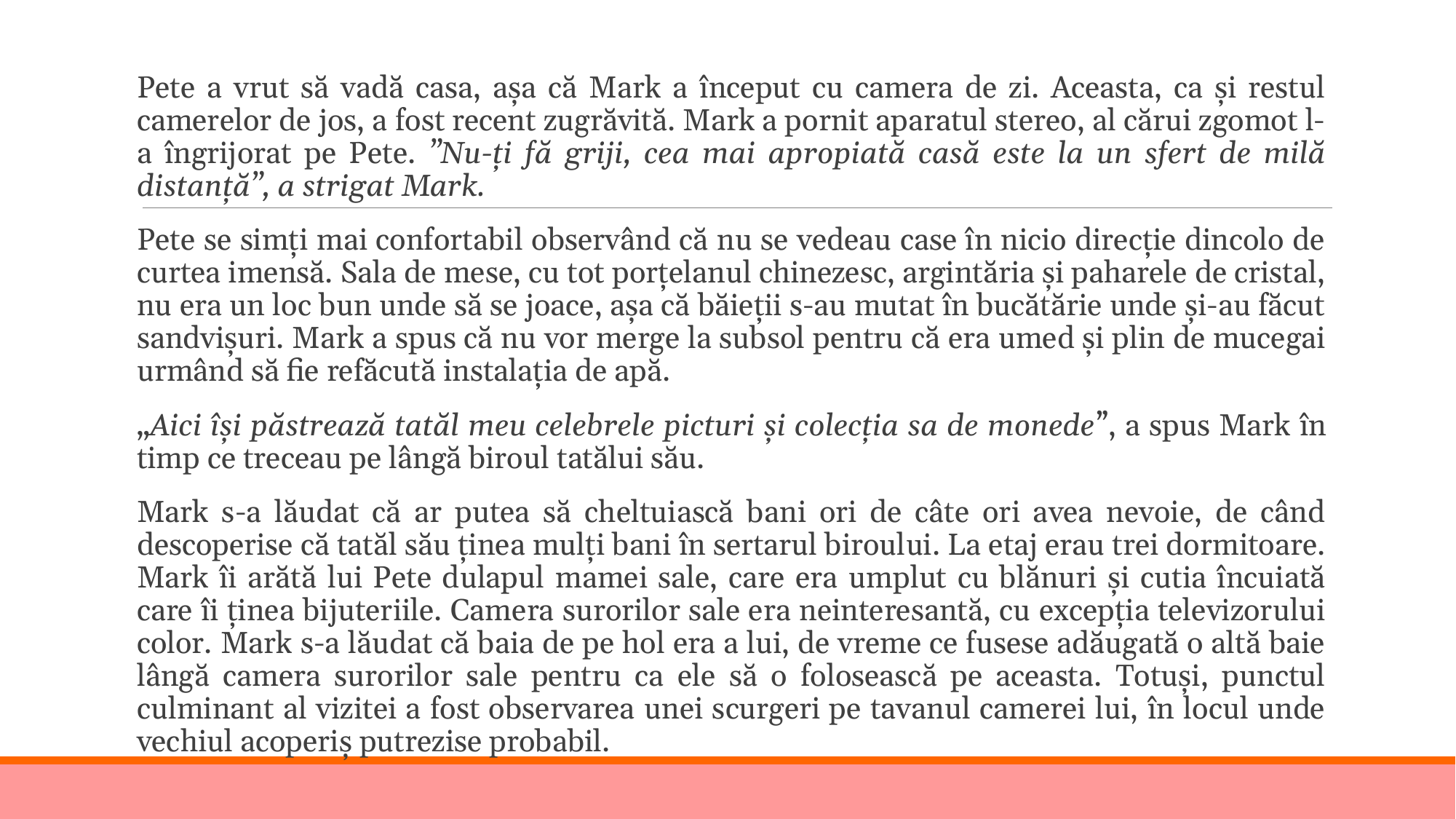

Pete a vrut să vadă casa, așa că Mark a început cu camera de zi. Aceasta, ca și restul camerelor de jos, a fost recent zugrăvită. Mark a pornit aparatul stereo, al cărui zgomot l-a îngrijorat pe Pete. ”Nu-ți fă griji, cea mai apropiată casă este la un sfert de milă distanță”, a strigat Mark.
Pete se simți mai confortabil observând că nu se vedeau case în nicio direcție dincolo de curtea imensă. Sala de mese, cu tot porțelanul chinezesc, argintăria și paharele de cristal, nu era un loc bun unde să se joace, așa că băieții s-au mutat în bucătărie unde și-au făcut sandvișuri. Mark a spus că nu vor merge la subsol pentru că era umed și plin de mucegai urmând să fie refăcută instalația de apă.
„Aici își păstrează tatăl meu celebrele picturi și colecția sa de monede”, a spus Mark în timp ce treceau pe lângă biroul tatălui său.
Mark s-a lăudat că ar putea să cheltuiască bani ori de câte ori avea nevoie, de când descoperise că tatăl său ținea mulți bani în sertarul biroului. La etaj erau trei dormitoare. Mark îi arătă lui Pete dulapul mamei sale, care era umplut cu blănuri și cutia încuiată care îi ținea bijuteriile. Camera surorilor sale era neinteresantă, cu excepția televizorului color. Mark s-a lăudat că baia de pe hol era a lui, de vreme ce fusese adăugată o altă baie lângă camera surorilor sale pentru ca ele să o folosească pe aceasta. Totuși, punctul culminant al vizitei a fost observarea unei scurgeri pe tavanul camerei lui, în locul unde vechiul acoperiș putrezise probabil.